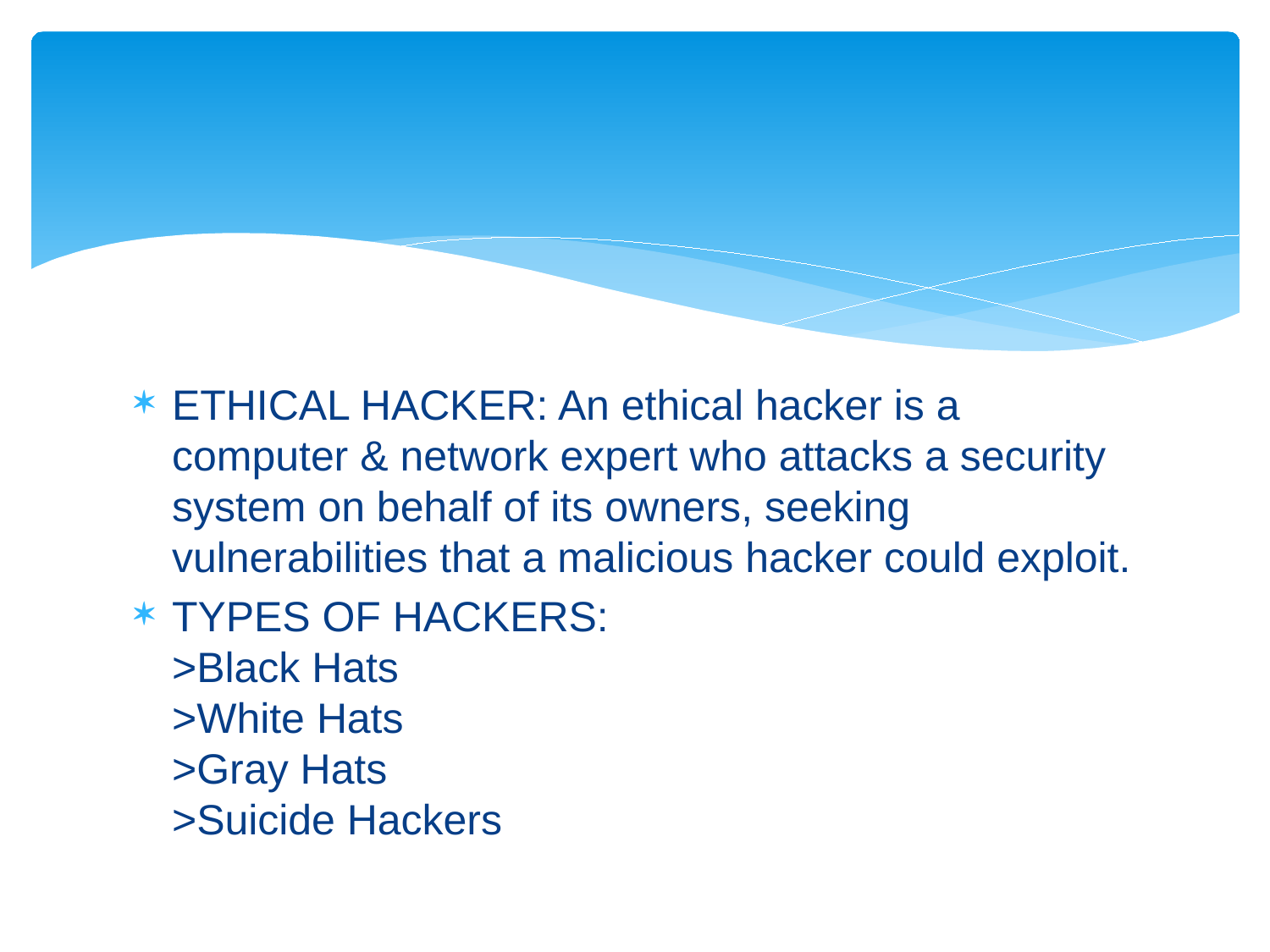

ETHICAL HACKER: An ethical hacker is a computer & network expert who attacks a security system on behalf of its owners, seeking vulnerabilities that a malicious hacker could exploit.
TYPES OF HACKERS:
>Black Hats
>White Hats
>Gray Hats
>Suicide Hackers